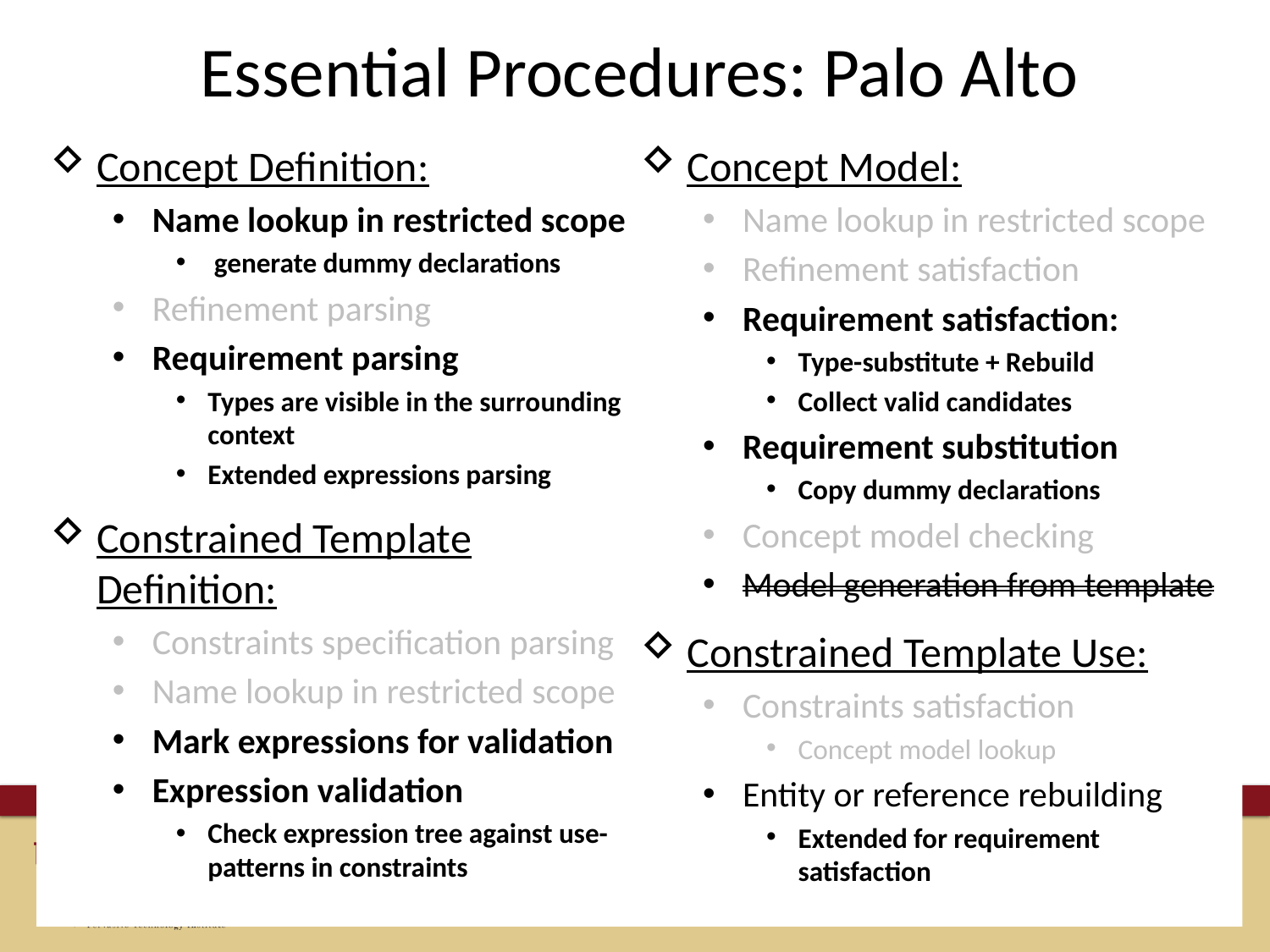

# Essential Procedures: Palo Alto
Concept Definition:
Name lookup in restricted scope
 generate dummy declarations
Refinement parsing
Requirement parsing
Types are visible in the surrounding context
Extended expressions parsing

Constrained Template Definition:
Constraints specification parsing
Name lookup in restricted scope
Mark expressions for validation
Expression validation
Check expression tree against use-patterns in constraints
Concept Model:
Name lookup in restricted scope
Refinement satisfaction
Requirement satisfaction:
Type-substitute + Rebuild
Collect valid candidates
Requirement substitution
Copy dummy declarations
Concept model checking
Model generation from template

Constrained Template Use:
Constraints satisfaction
Concept model lookup
Entity or reference rebuilding
Extended for requirement satisfaction